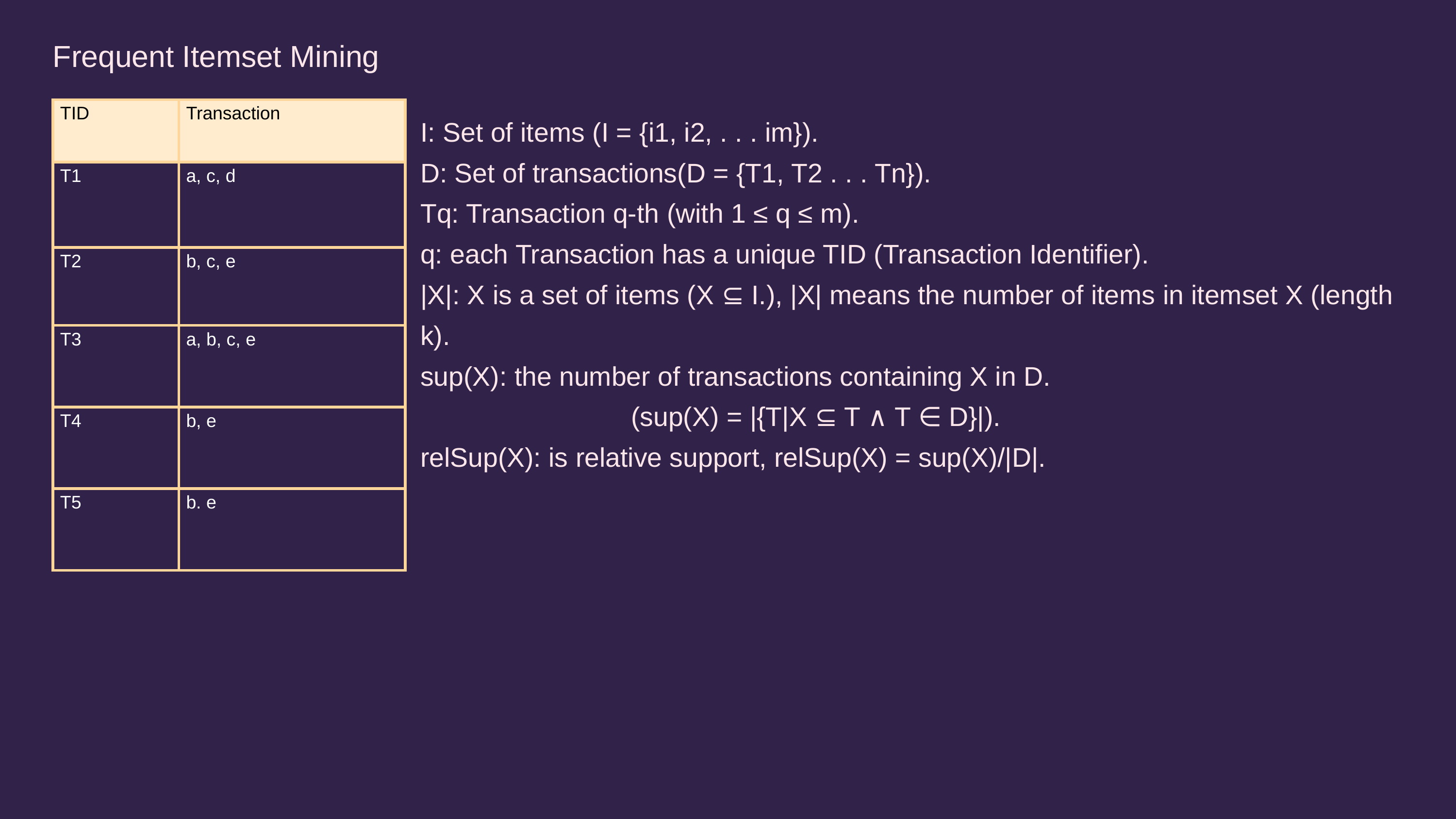

Frequent Itemset Mining
| TID | Transaction |
| --- | --- |
| T1 | a, c, d |
| T2 | b, c, e |
| T3 | a, b, c, e |
| T4 | b, e |
| T5 | b. e |
I: Set of items (I = {i1, i2, . . . im}).
D: Set of transactions(D = {T1, T2 . . . Tn}).
Tq: Transaction q-th (with 1 ≤ q ≤ m).
q: each Transaction has a unique TID (Transaction Identifier).
|X|: X is a set of items (X ⊆ I.), |X| means the number of items in itemset X (length k).
sup(X): the number of transactions containing X in D.
                            (sup(X) = |{T|X ⊆ T ∧ T ∈ D}|).
relSup(X): is relative support, relSup(X) = sup(X)/|D|.